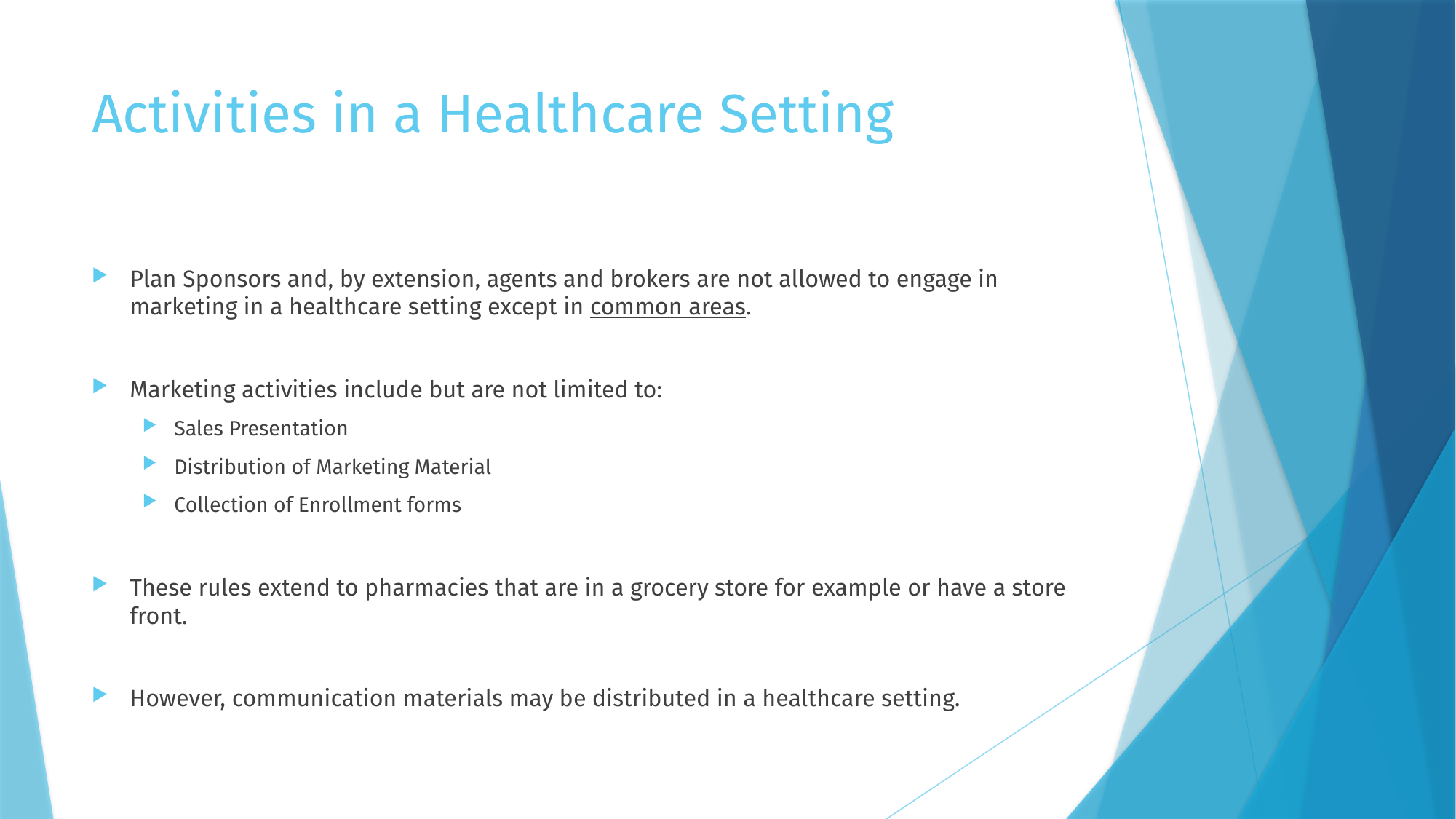

# Activities in a Healthcare Setting
Plan Sponsors and, by extension, agents and brokers are not allowed to engage in marketing in a healthcare setting except in common areas.

Marketing activities include but are not limited to:
Sales Presentation
Distribution of Marketing Material
Collection of Enrollment forms

These rules extend to pharmacies that are in a grocery store for example or have a store front.

However, communication materials may be distributed in a healthcare setting.